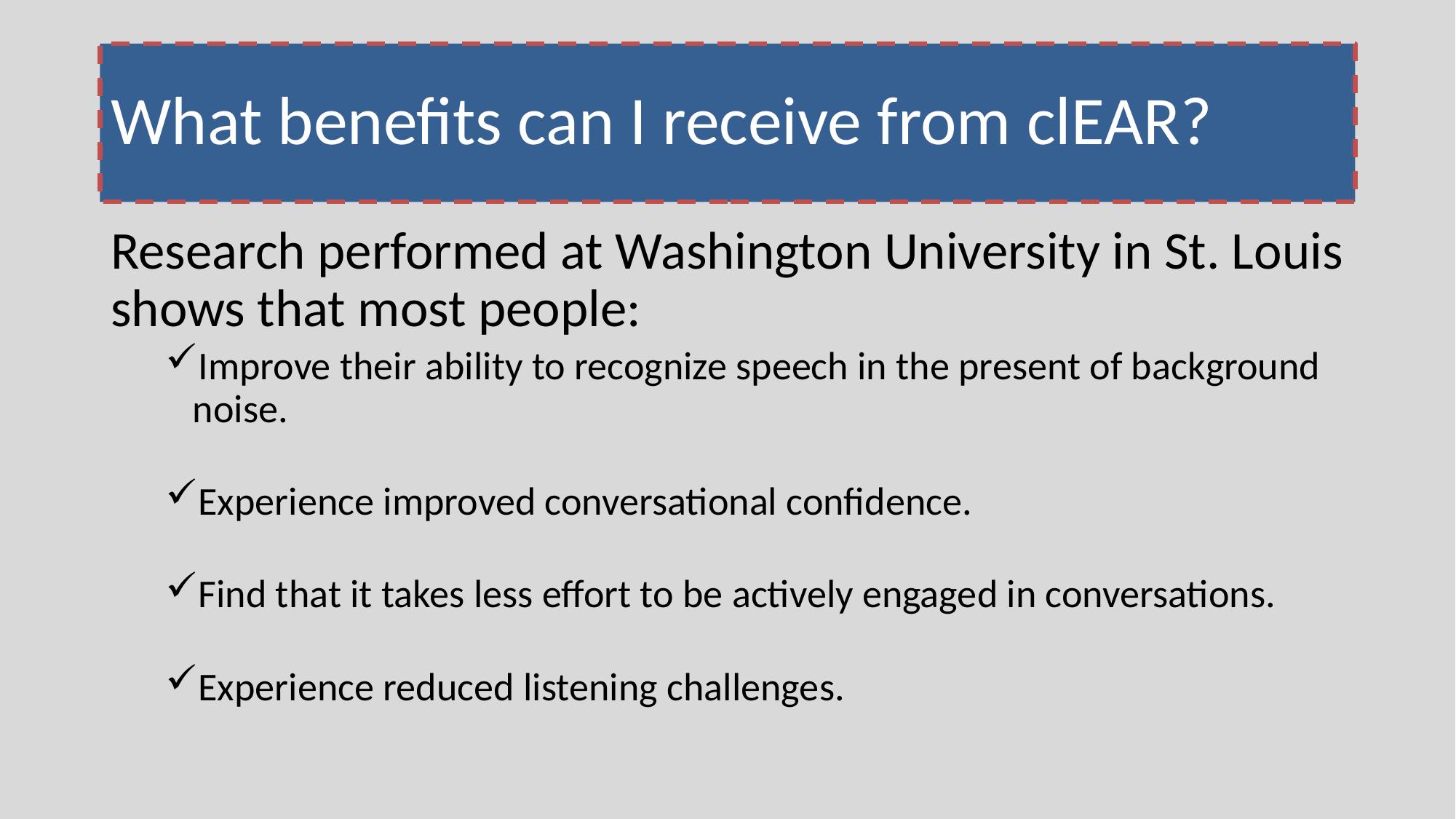

# What benefits can I receive from clEAR?
Research performed at Washington University in St. Louis shows that most people:
Improve their ability to recognize speech in the present of background noise.
Experience improved conversational confidence.
Find that it takes less effort to be actively engaged in conversations.
Experience reduced listening challenges.